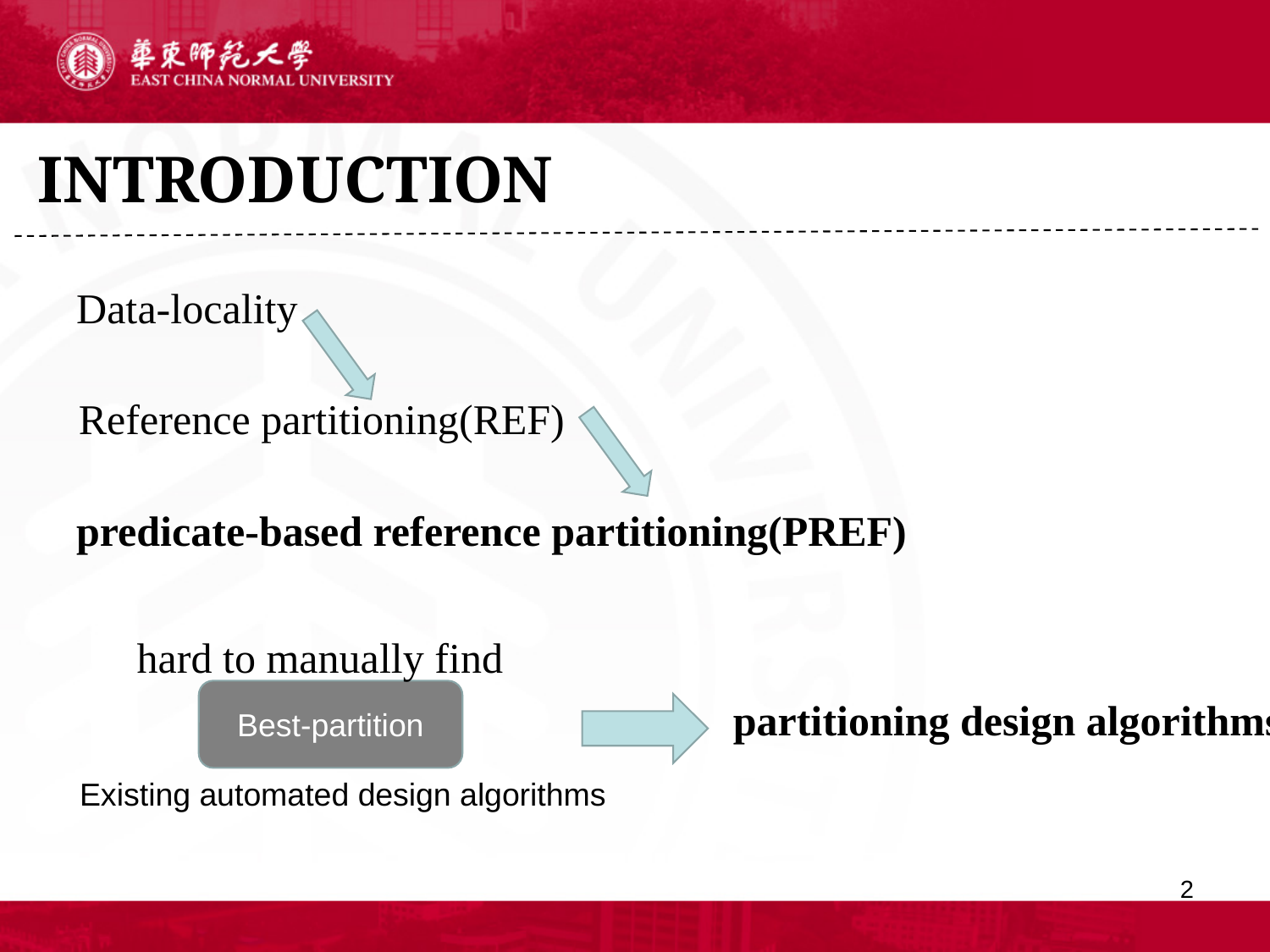

# INTRODUCTION
Data-locality

Reference partitioning(REF)

predicate-based reference partitioning(PREF)
hard to manually find
Best-partition
partitioning design algorithms

Existing automated design algorithms
2